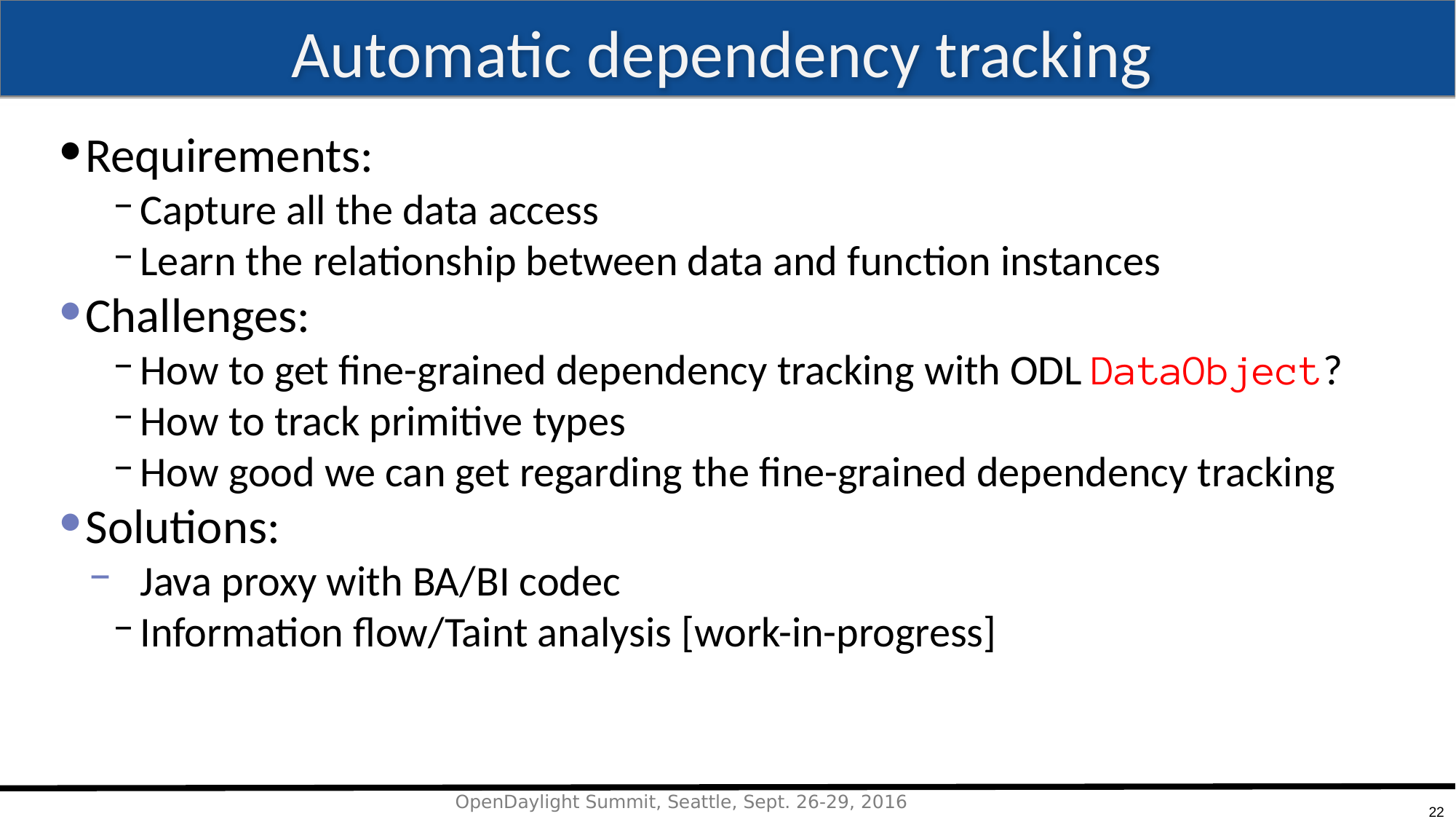

# Automatic dependency tracking
Requirements:
Capture all the data access
Learn the relationship between data and function instances
Challenges:
How to get fine-grained dependency tracking with ODL DataObject?
How to track primitive types
How good we can get regarding the fine-grained dependency tracking
Solutions:
Java proxy with BA/BI codec
Information flow/Taint analysis [work-in-progress]
22